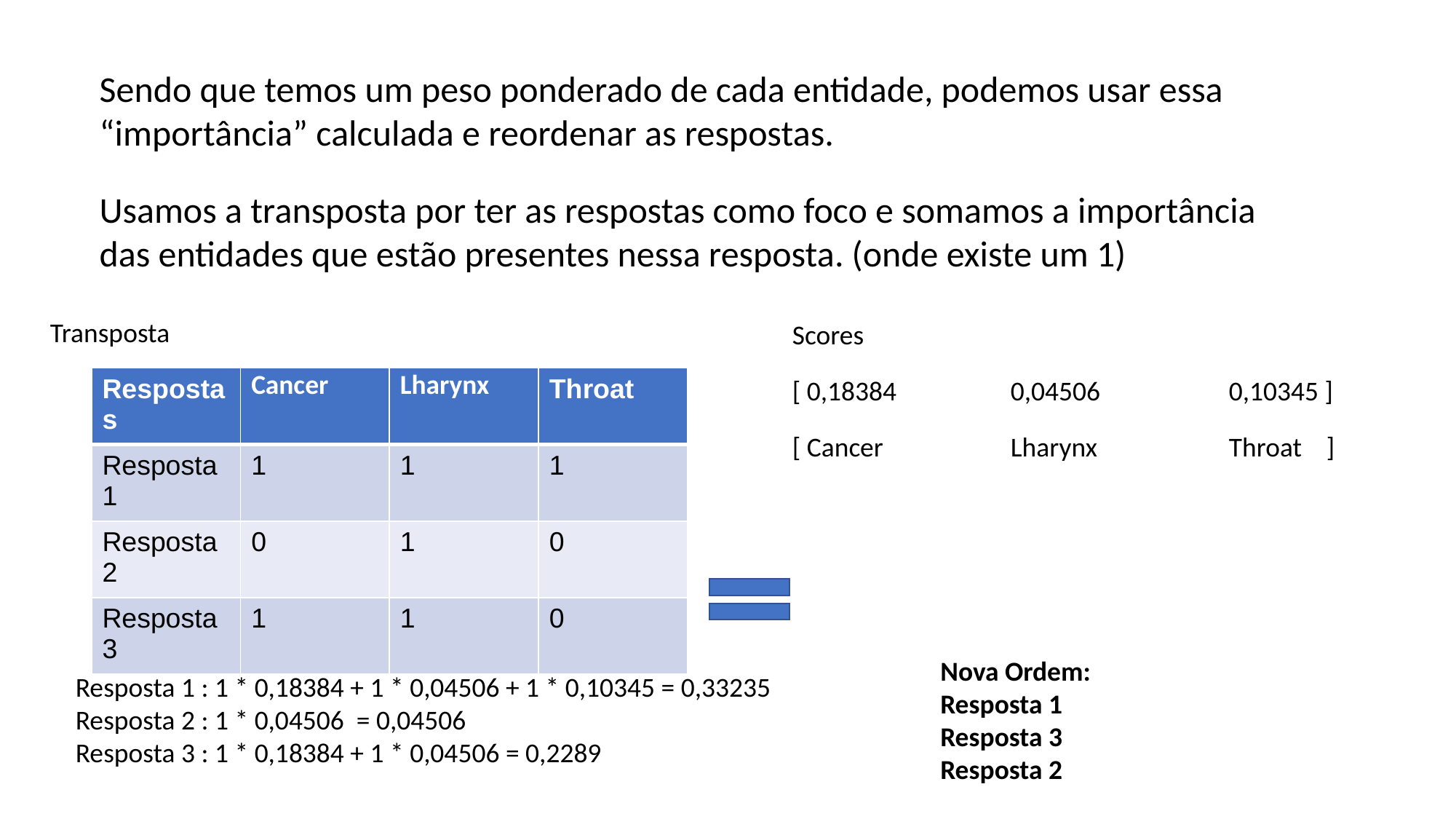

Sendo que temos um peso ponderado de cada entidade, podemos usar essa “importância” calculada e reordenar as respostas.
Usamos a transposta por ter as respostas como foco e somamos a importância das entidades que estão presentes nessa resposta. (onde existe um 1)
Transposta
Scores
| Respostas | Cancer | Lharynx | Throat |
| --- | --- | --- | --- |
| Resposta 1 | 1 | 1 | 1 |
| Resposta 2 | 0 | 1 | 0 |
| Resposta 3 | 1 | 1 | 0 |
[ 0,18384		0,04506 		0,10345 ]
[ Cancer		Lharynx		Throat    ]

Nova Ordem:
Resposta 1
Resposta 3
Resposta 2
Resposta 1 : 1 * 0,18384 + 1 * 0,04506 + 1 * 0,10345 = 0,33235
Resposta 2 : 1 * 0,04506  = 0,04506
Resposta 3 : 1 * 0,18384 + 1 * 0,04506 = 0,2289